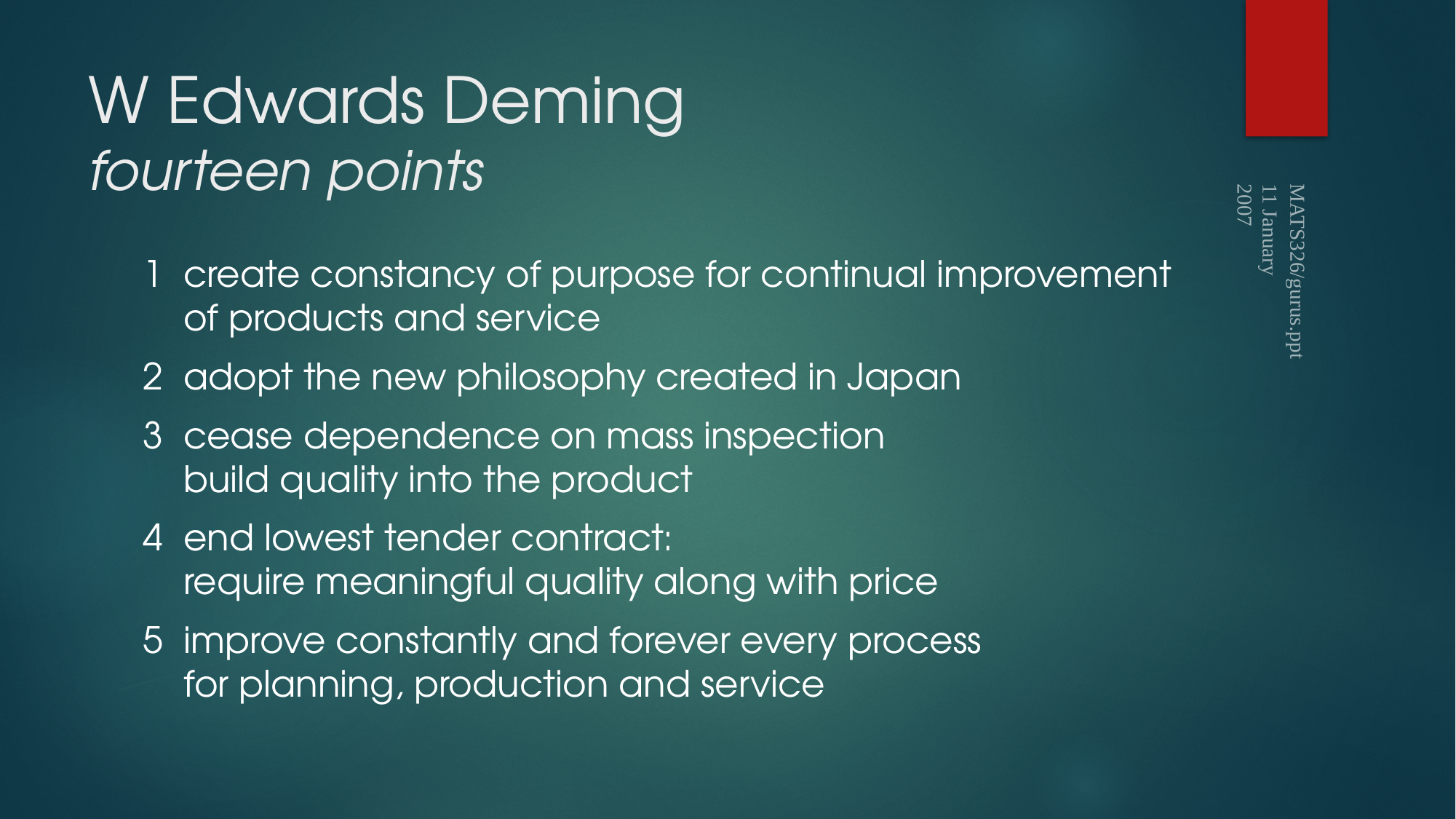

# W Edwards Deming fourteen points
11 January 2007
1	create constancy of purpose for continual improvement of products and service
2	adopt the new philosophy created in Japan
3	cease dependence on mass inspection
build quality into the product
4	end lowest tender contract:
require meaningful quality along with price
5	improve constantly and forever every process
for planning, production and service
MATS326/gurus.ppt